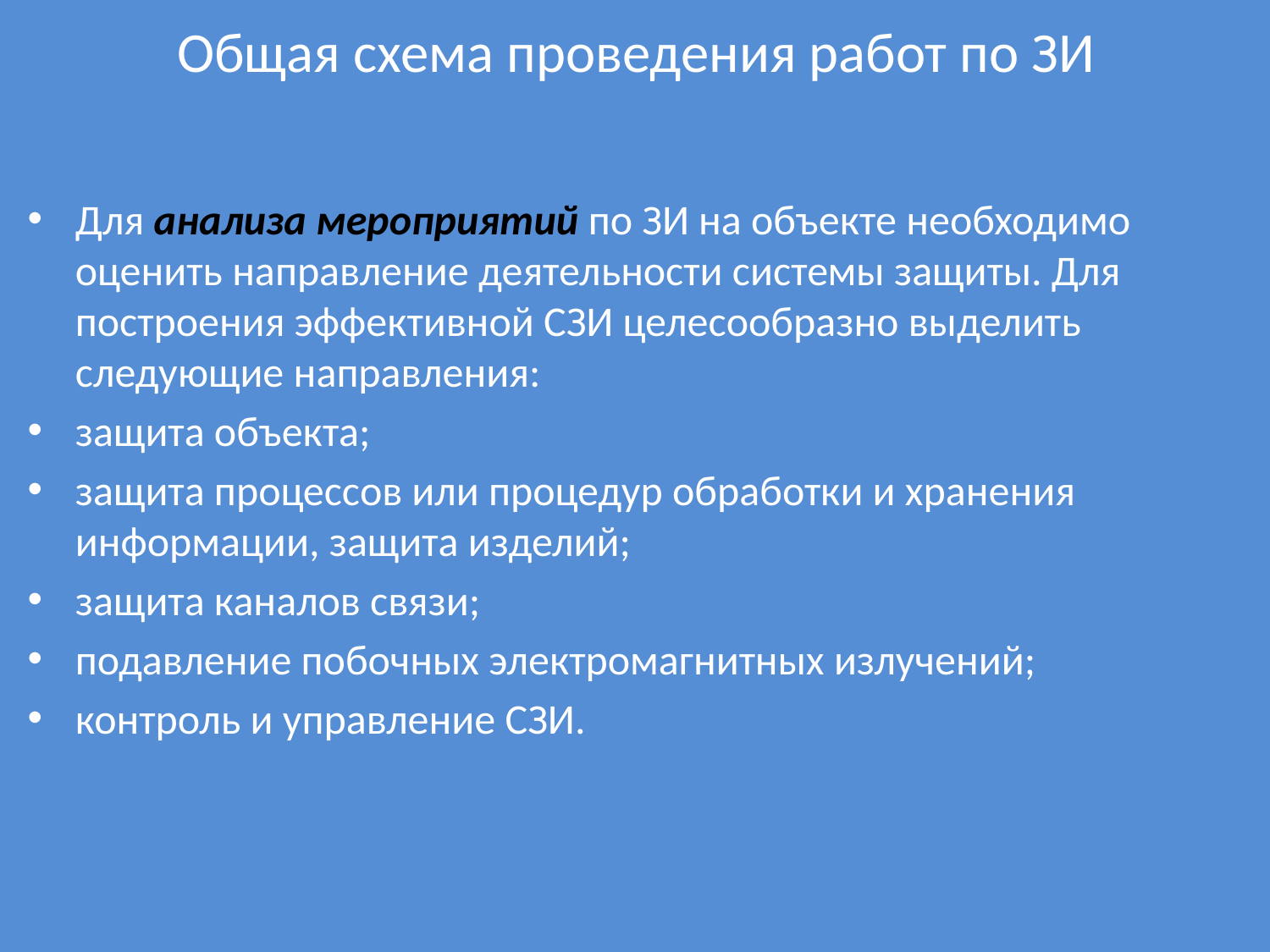

# Общая схема проведения работ по ЗИ
Для анализа мероприятий по ЗИ на объекте необходимо оценить направление деятельности системы защиты. Для построения эффективной СЗИ целесообразно выделить следующие направления:
защита объекта;
защита процессов или процедур обработки и хранения информации, защита изделий;
защита каналов связи;
подавление побочных электромагнитных излучений;
контроль и управление СЗИ.